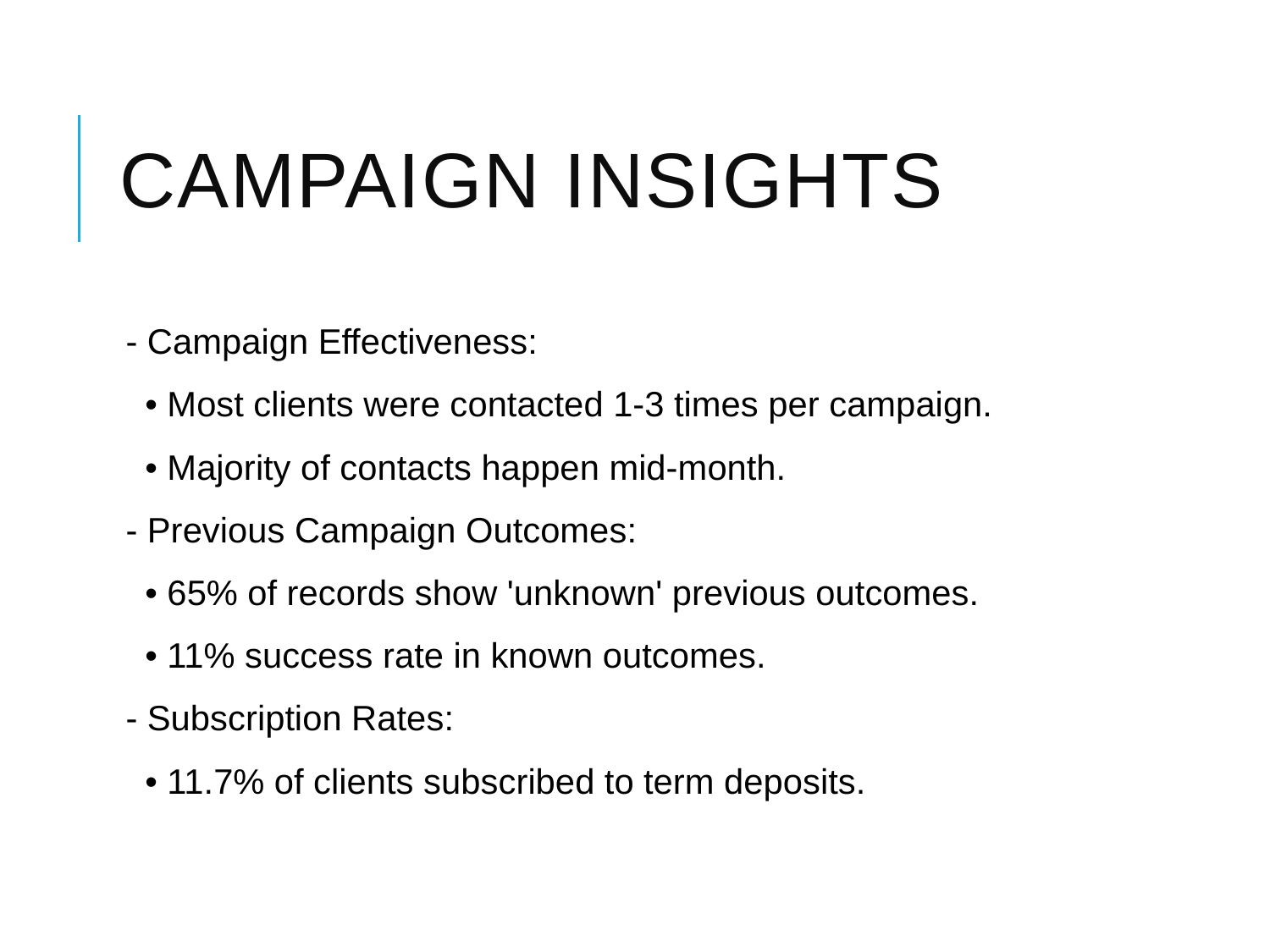

# Campaign Insights
- Campaign Effectiveness:
  • Most clients were contacted 1-3 times per campaign.
  • Majority of contacts happen mid-month.
- Previous Campaign Outcomes:
  • 65% of records show 'unknown' previous outcomes.
  • 11% success rate in known outcomes.
- Subscription Rates:
  • 11.7% of clients subscribed to term deposits.